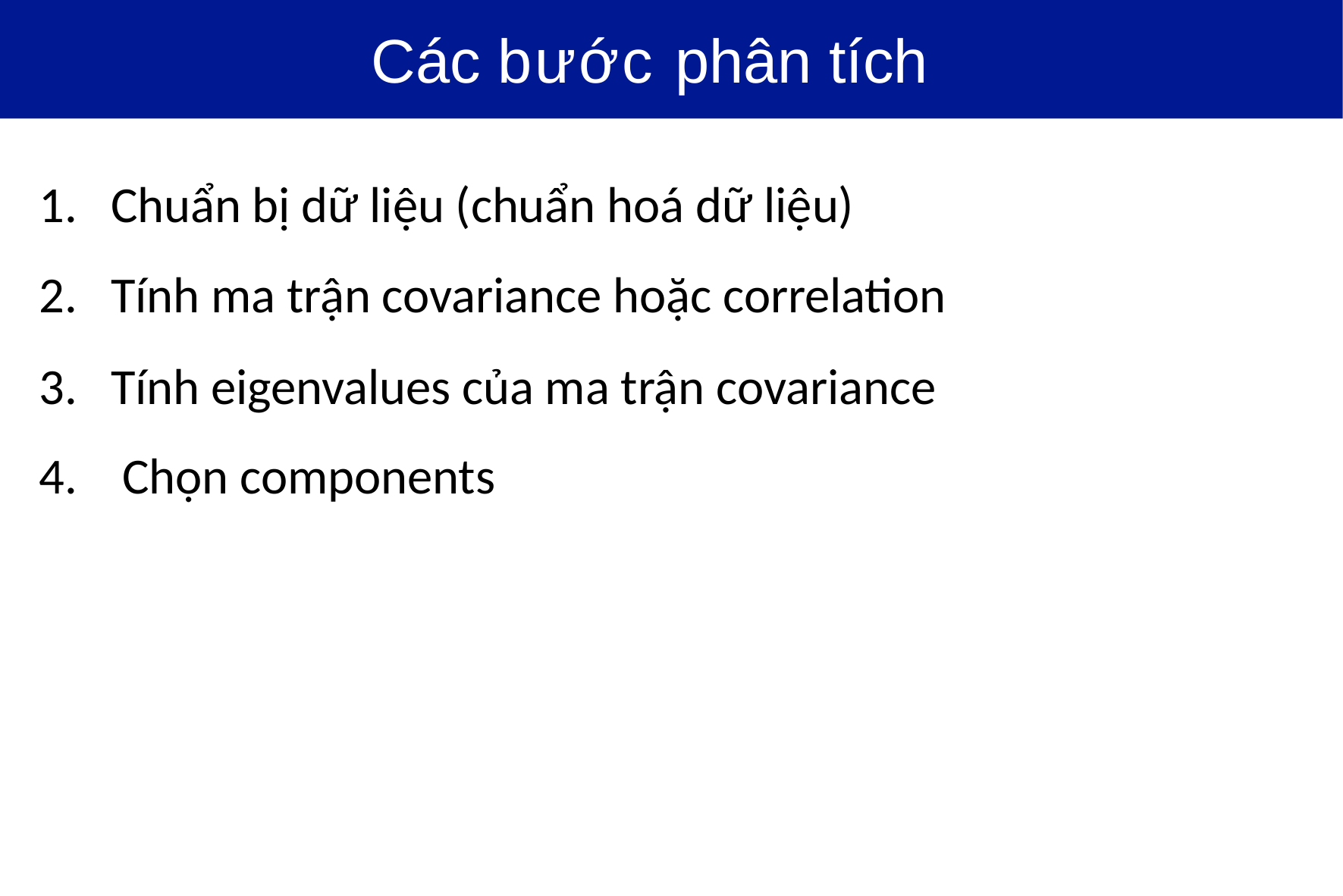

# Các bước phân tích
Chuẩn bị dữ liệu (chuẩn hoá dữ liệu)
Tính ma trận covariance hoặc correlation
Tính eigenvalues của ma trận covariance
Chọn components